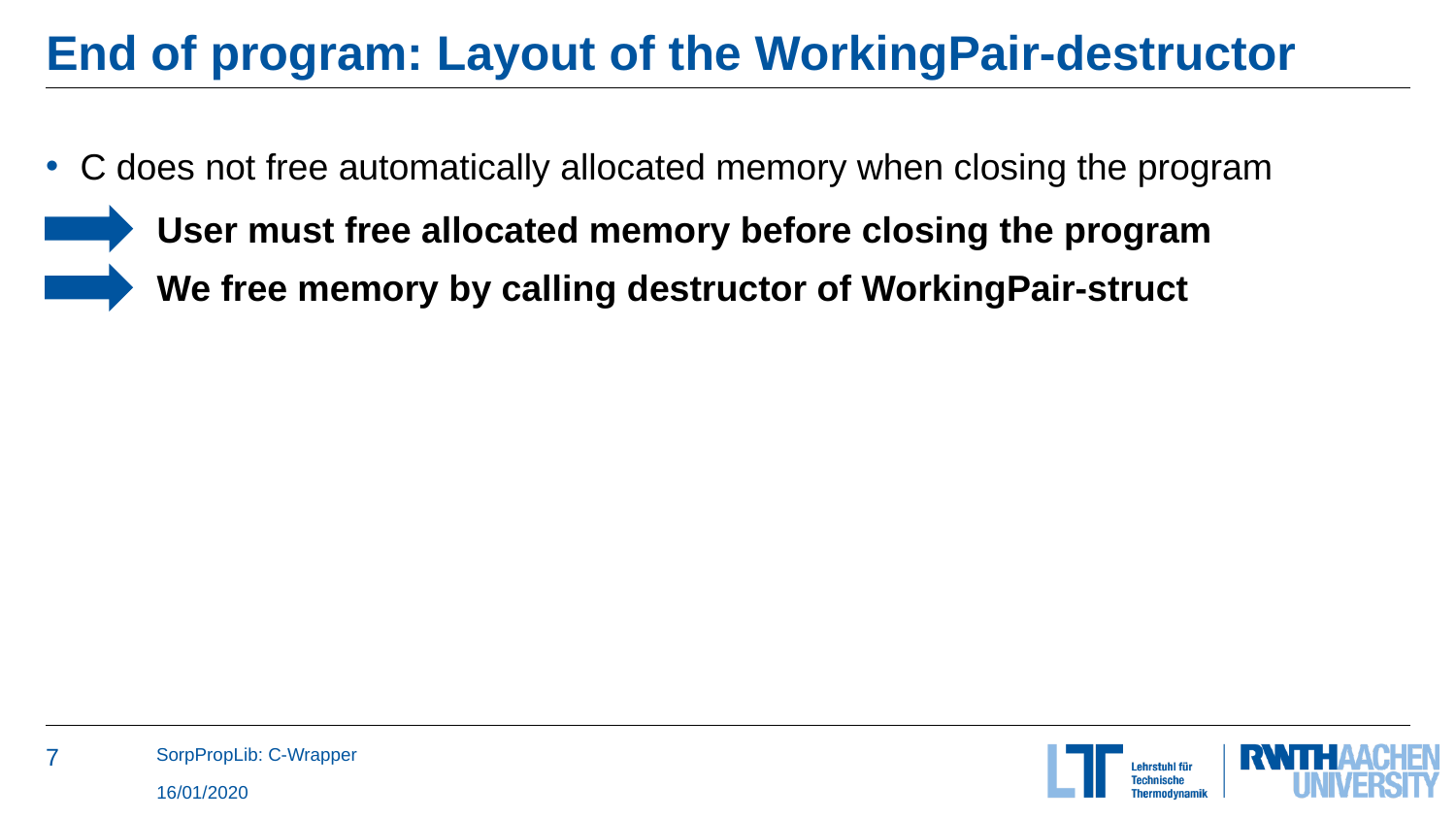

# End of program: Layout of the WorkingPair-destructor
C does not free automatically allocated memory when closing the program

User must free allocated memory before closing the program

We free memory by calling destructor of WorkingPair-struct

SorpPropLib: C-Wrapper
16/01/2020